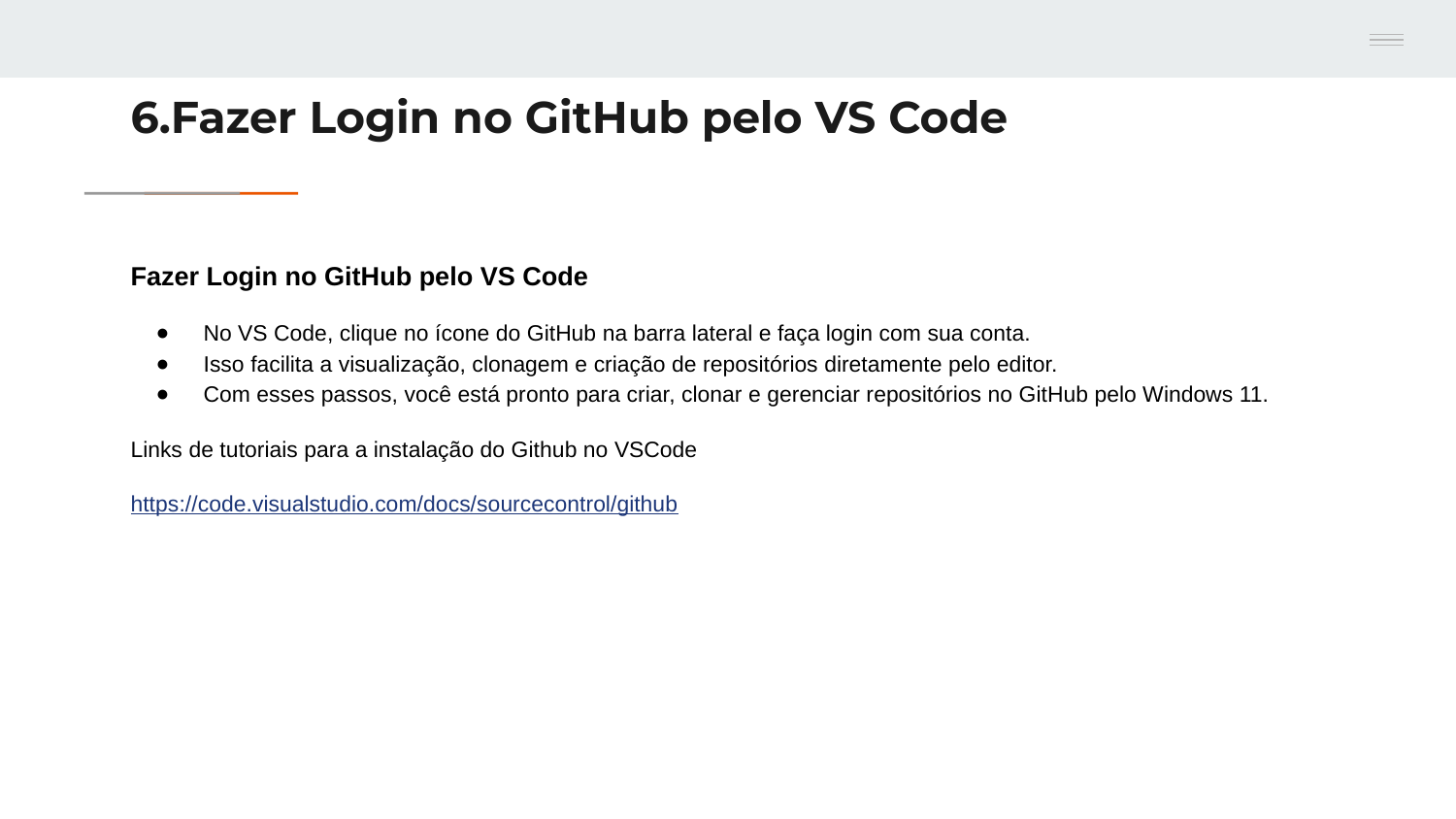

# 6.Fazer Login no GitHub pelo VS Code

Fazer Login no GitHub pelo VS Code
No VS Code, clique no ícone do GitHub na barra lateral e faça login com sua conta.
Isso facilita a visualização, clonagem e criação de repositórios diretamente pelo editor.
Com esses passos, você está pronto para criar, clonar e gerenciar repositórios no GitHub pelo Windows 11.
Links de tutoriais para a instalação do Github no VSCode
https://code.visualstudio.com/docs/sourcecontrol/github